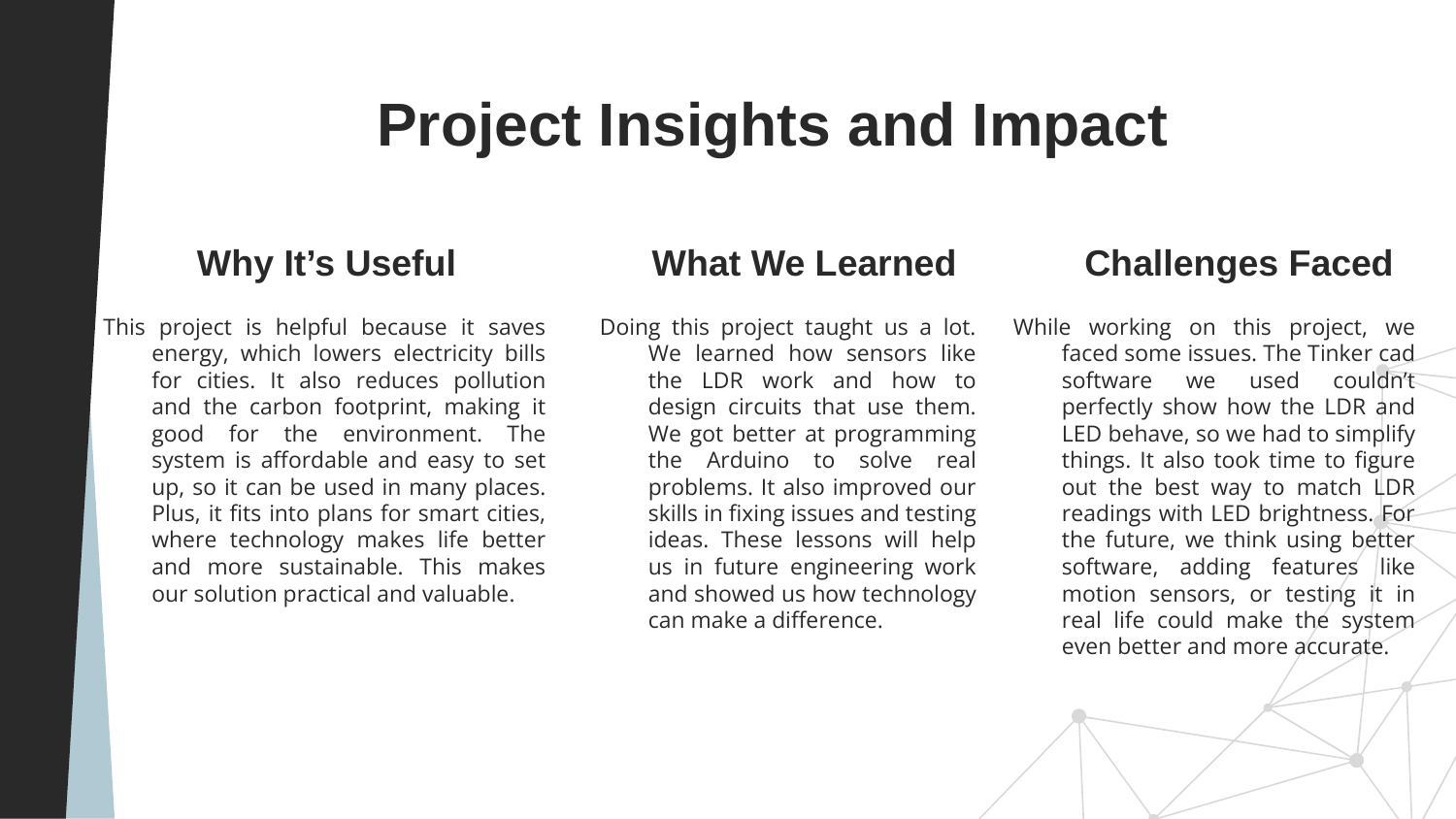

# Project Insights and Impact
Why It’s Useful
Challenges Faced
What We Learned
Doing this project taught us a lot. We learned how sensors like the LDR work and how to design circuits that use them. We got better at programming the Arduino to solve real problems. It also improved our skills in fixing issues and testing ideas. These lessons will help us in future engineering work and showed us how technology can make a difference.
This project is helpful because it saves energy, which lowers electricity bills for cities. It also reduces pollution and the carbon footprint, making it good for the environment. The system is affordable and easy to set up, so it can be used in many places. Plus, it fits into plans for smart cities, where technology makes life better and more sustainable. This makes our solution practical and valuable.
While working on this project, we faced some issues. The Tinker cad software we used couldn’t perfectly show how the LDR and LED behave, so we had to simplify things. It also took time to figure out the best way to match LDR readings with LED brightness. For the future, we think using better software, adding features like motion sensors, or testing it in real life could make the system even better and more accurate.